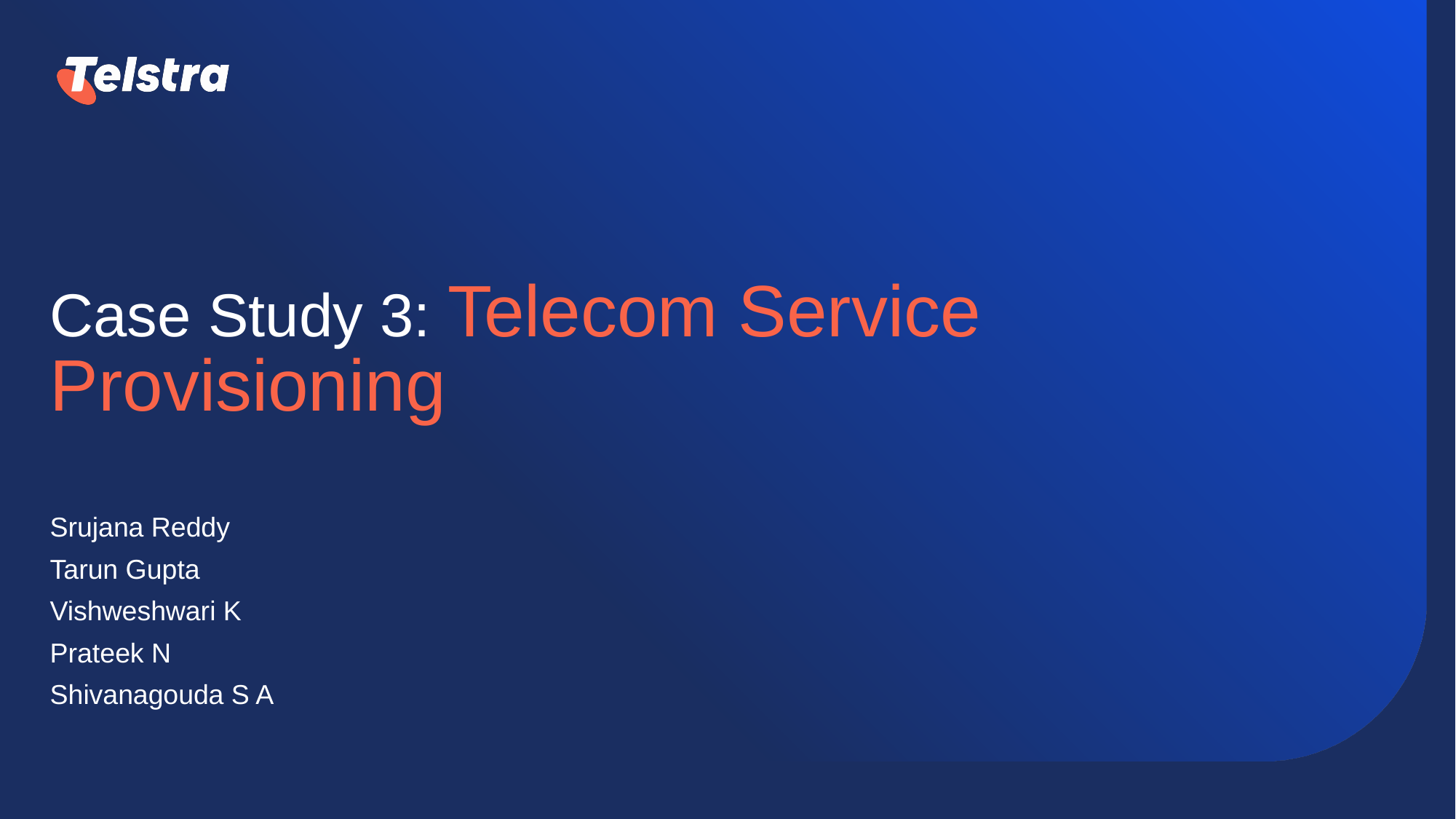

Case Study 3: Telecom Service Provisioning

Srujana Reddy
Tarun Gupta
Vishweshwari K
Prateek N
Shivanagouda S A